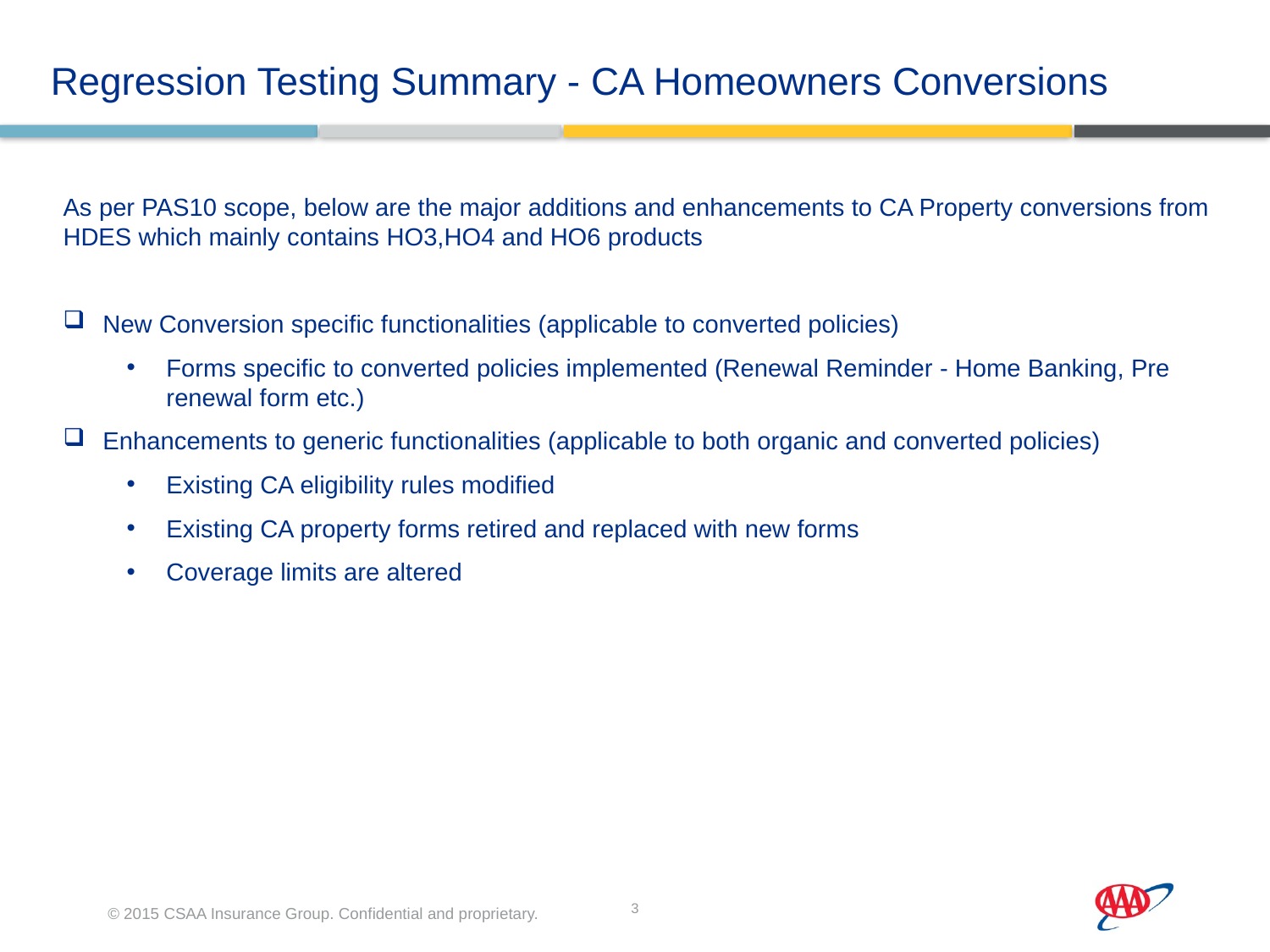

Regression Testing Summary - CA Homeowners Conversions
As per PAS10 scope, below are the major additions and enhancements to CA Property conversions from HDES which mainly contains HO3,HO4 and HO6 products

New Conversion specific functionalities (applicable to converted policies)
Forms specific to converted policies implemented (Renewal Reminder - Home Banking, Pre renewal form etc.)
Enhancements to generic functionalities (applicable to both organic and converted policies)
Existing CA eligibility rules modified
Existing CA property forms retired and replaced with new forms
Coverage limits are altered